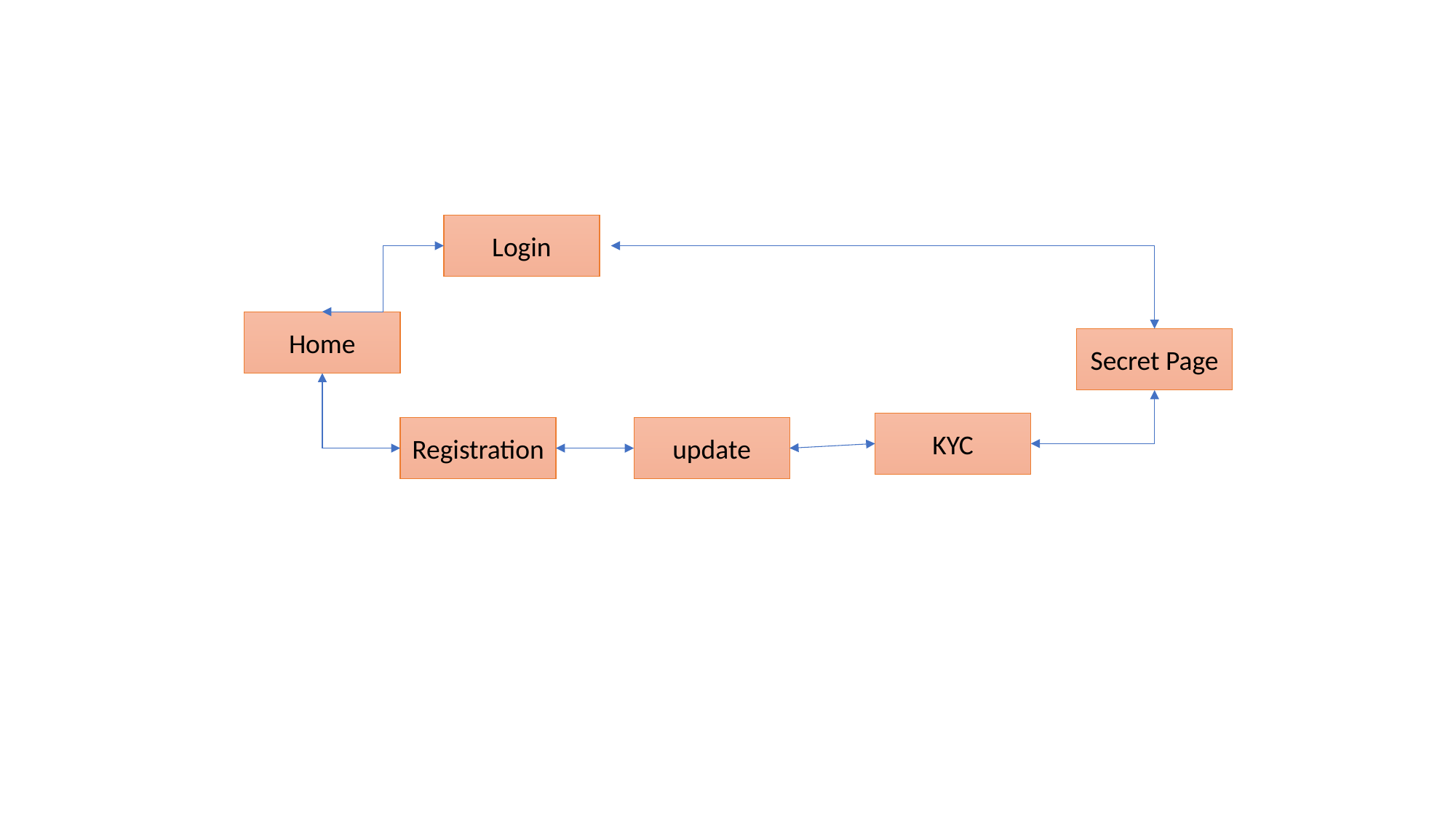

Login
Home
Secret Page
KYC
Registration
update